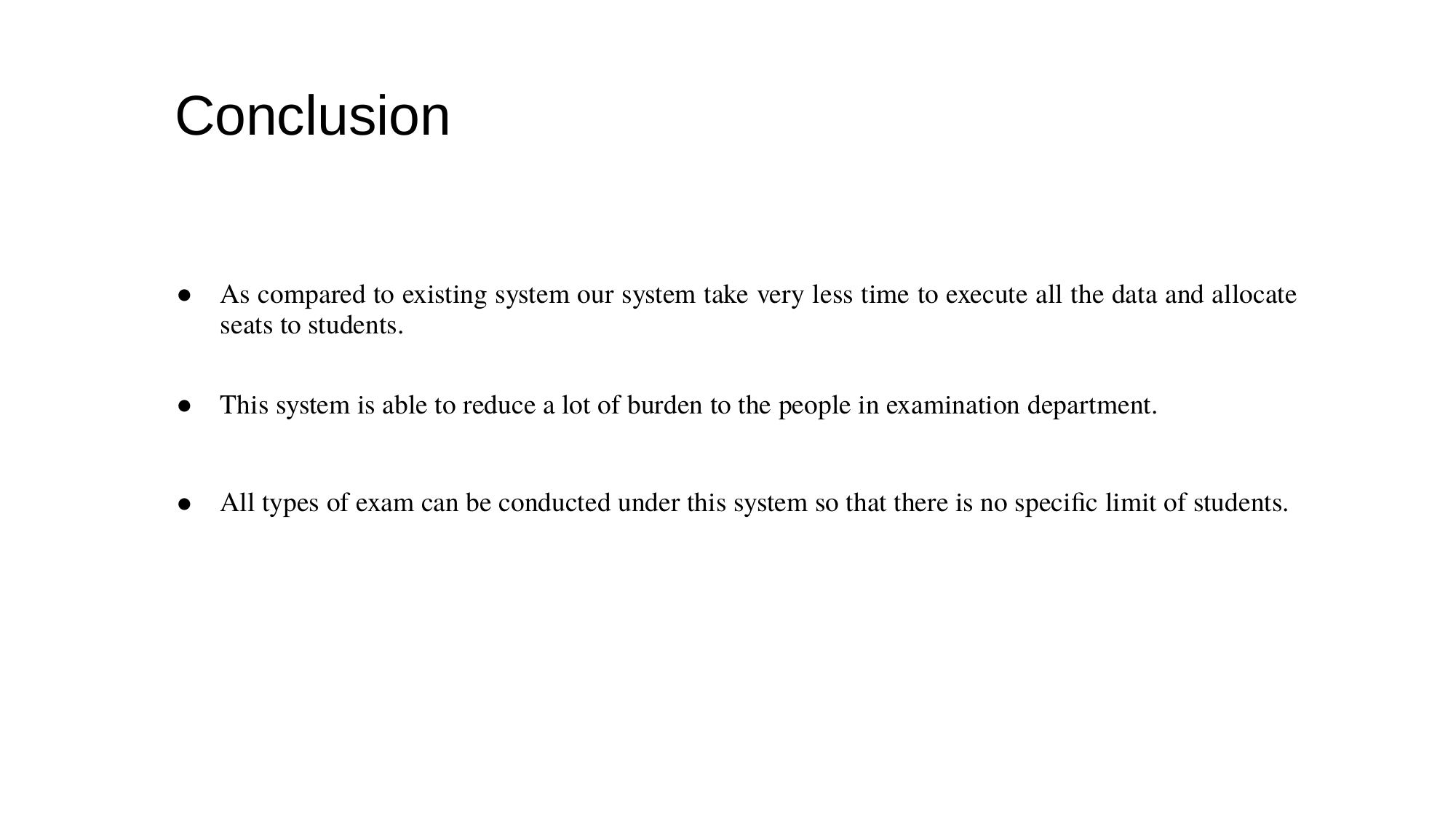

# Conclusion
As compared to existing system our system take very less time to execute all the data and allocate seats to students.

This system is able to reduce a lot of burden to the people in examination department.

All types of exam can be conducted under this system so that there is no specific limit of students.